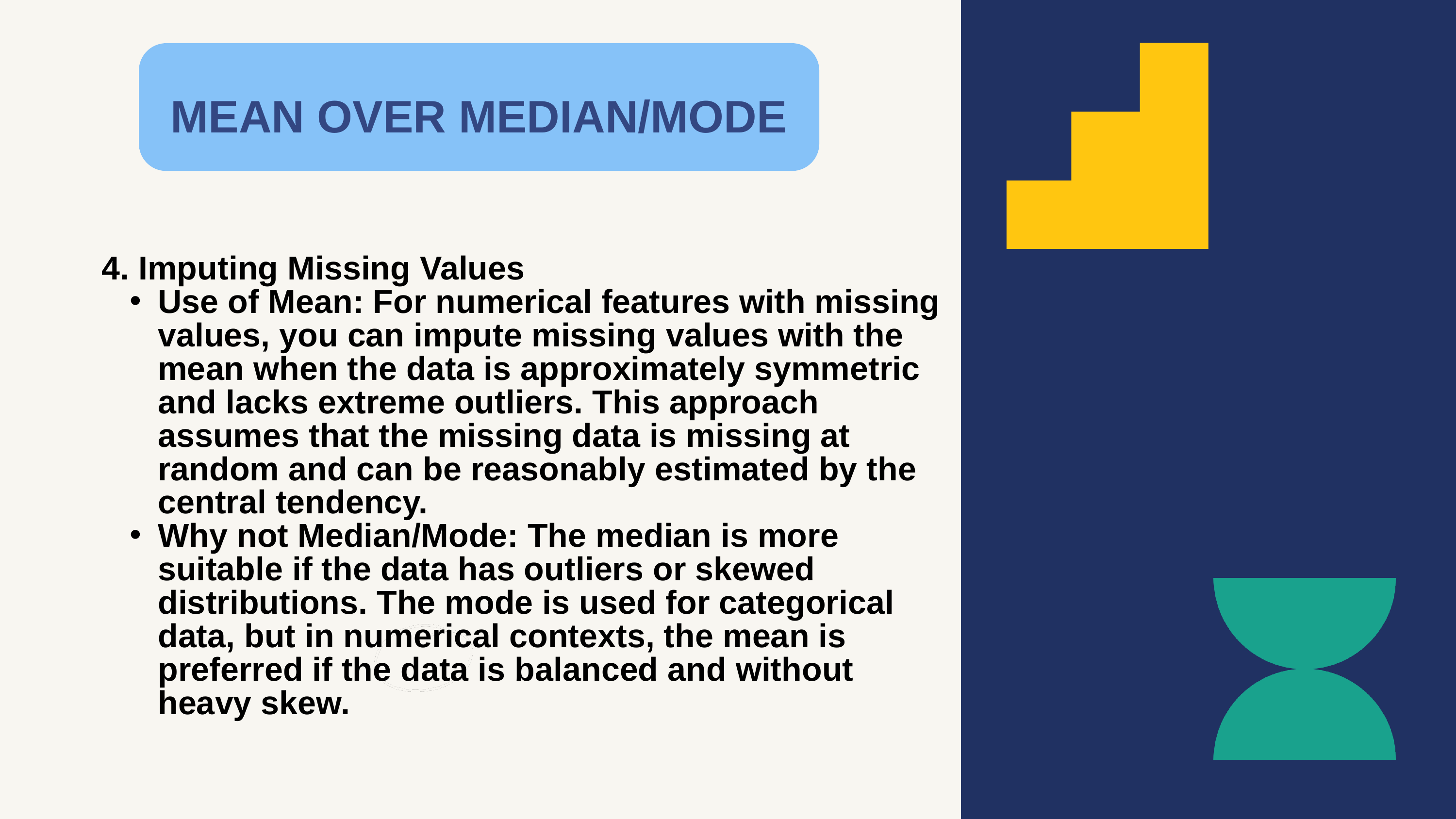

MEAN OVER MEDIAN/MODE

4. Imputing Missing Values
Use of Mean: For numerical features with missing values, you can impute missing values with the mean when the data is approximately symmetric and lacks extreme outliers. This approach assumes that the missing data is missing at random and can be reasonably estimated by the central tendency.
Why not Median/Mode: The median is more suitable if the data has outliers or skewed distributions. The mode is used for categorical data, but in numerical contexts, the mean is preferred if the data is balanced and without heavy skew.